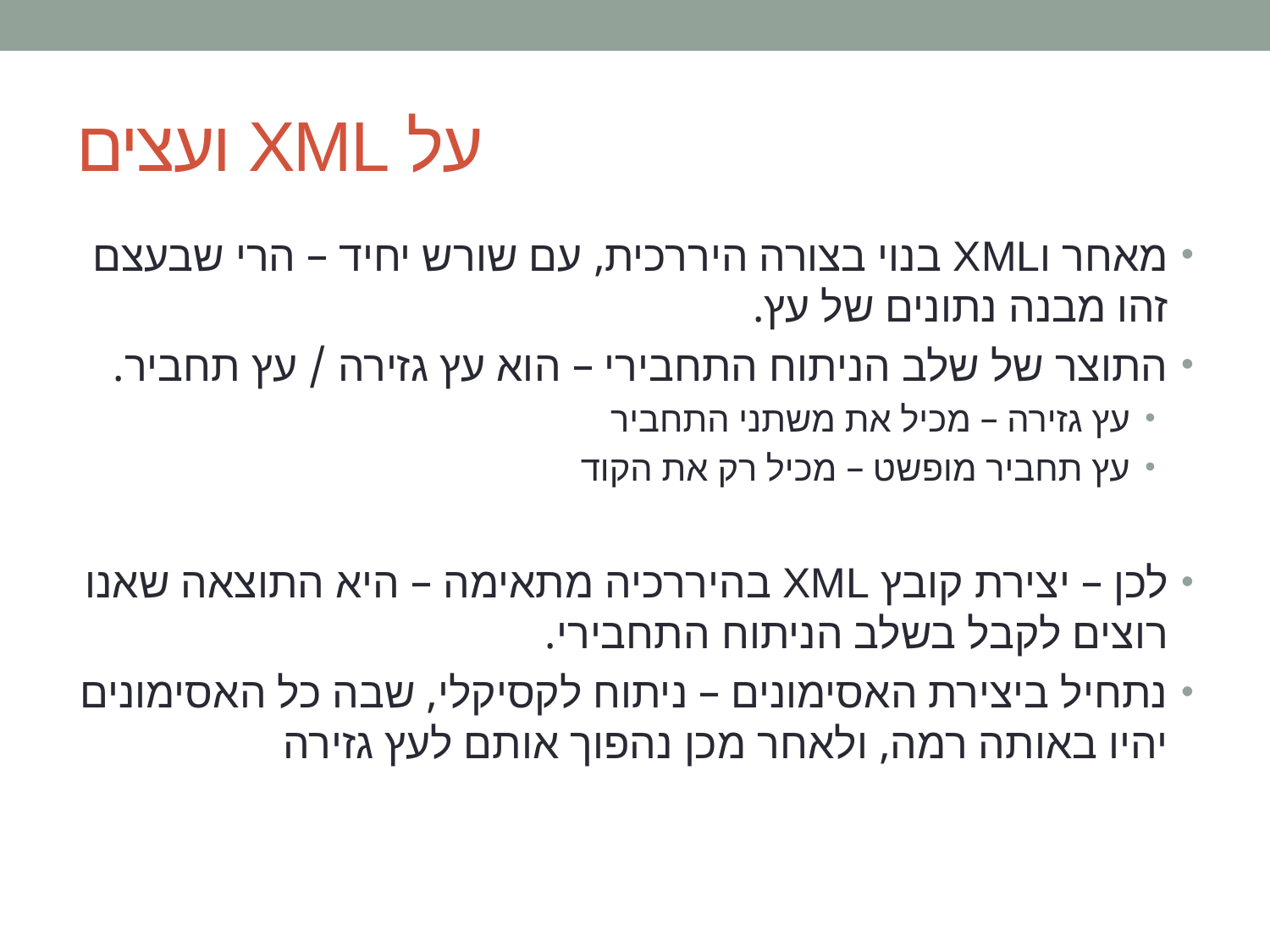

# על XML ועצים
מאחר וXML בנוי בצורה היררכית, עם שורש יחיד – הרי שבעצם זהו מבנה נתונים של עץ.
התוצר של שלב הניתוח התחבירי – הוא עץ גזירה / עץ תחביר.
עץ גזירה – מכיל את משתני התחביר
עץ תחביר מופשט – מכיל רק את הקוד

לכן – יצירת קובץ XML בהיררכיה מתאימה – היא התוצאה שאנו רוצים לקבל בשלב הניתוח התחבירי.
נתחיל ביצירת האסימונים – ניתוח לקסיקלי, שבה כל האסימונים יהיו באותה רמה, ולאחר מכן נהפוך אותם לעץ גזירה